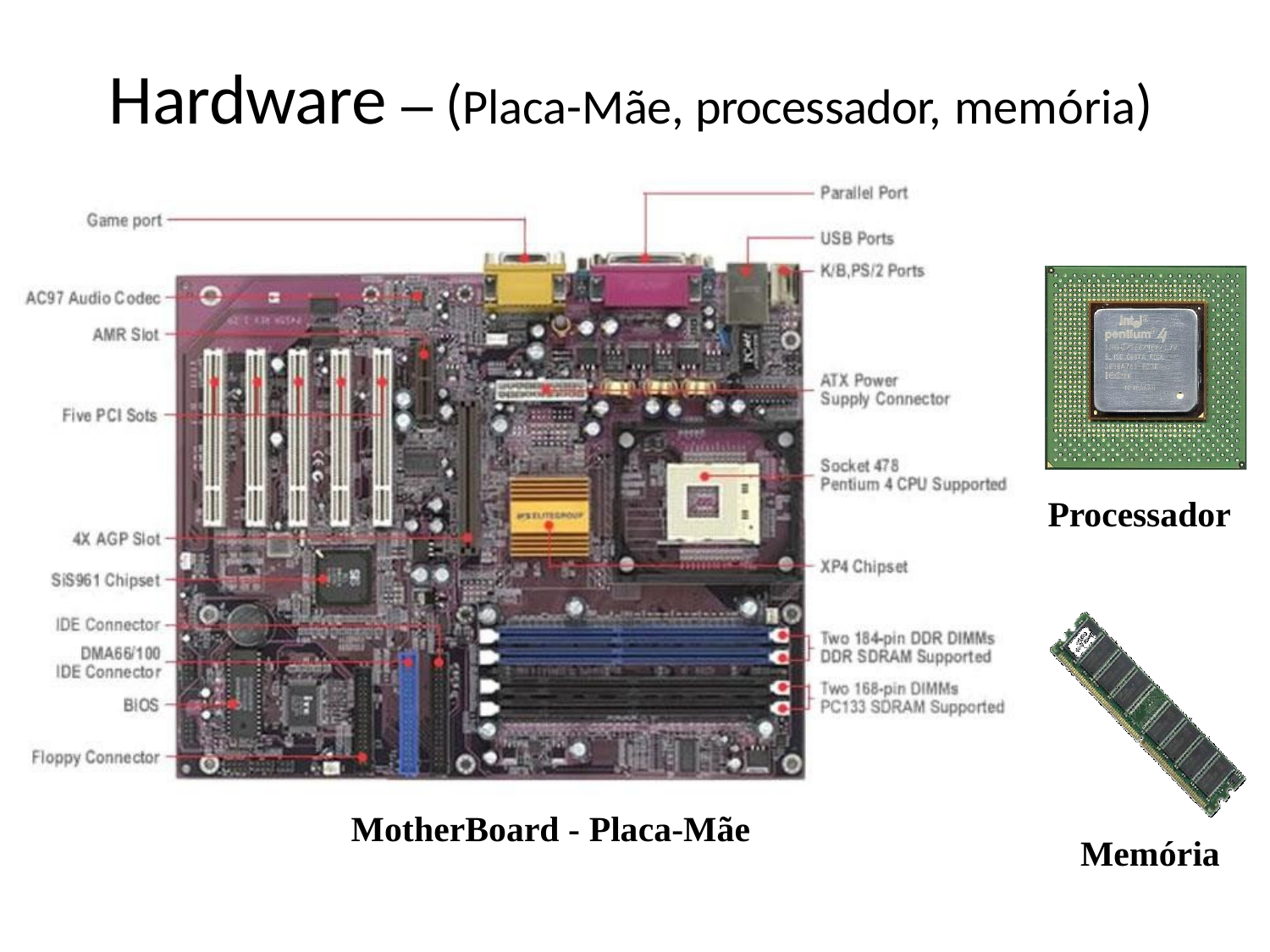

# Hardware – (Placa-Mãe, processador, memória)

Processador

MotherBoard - Placa-Mãe
Memória